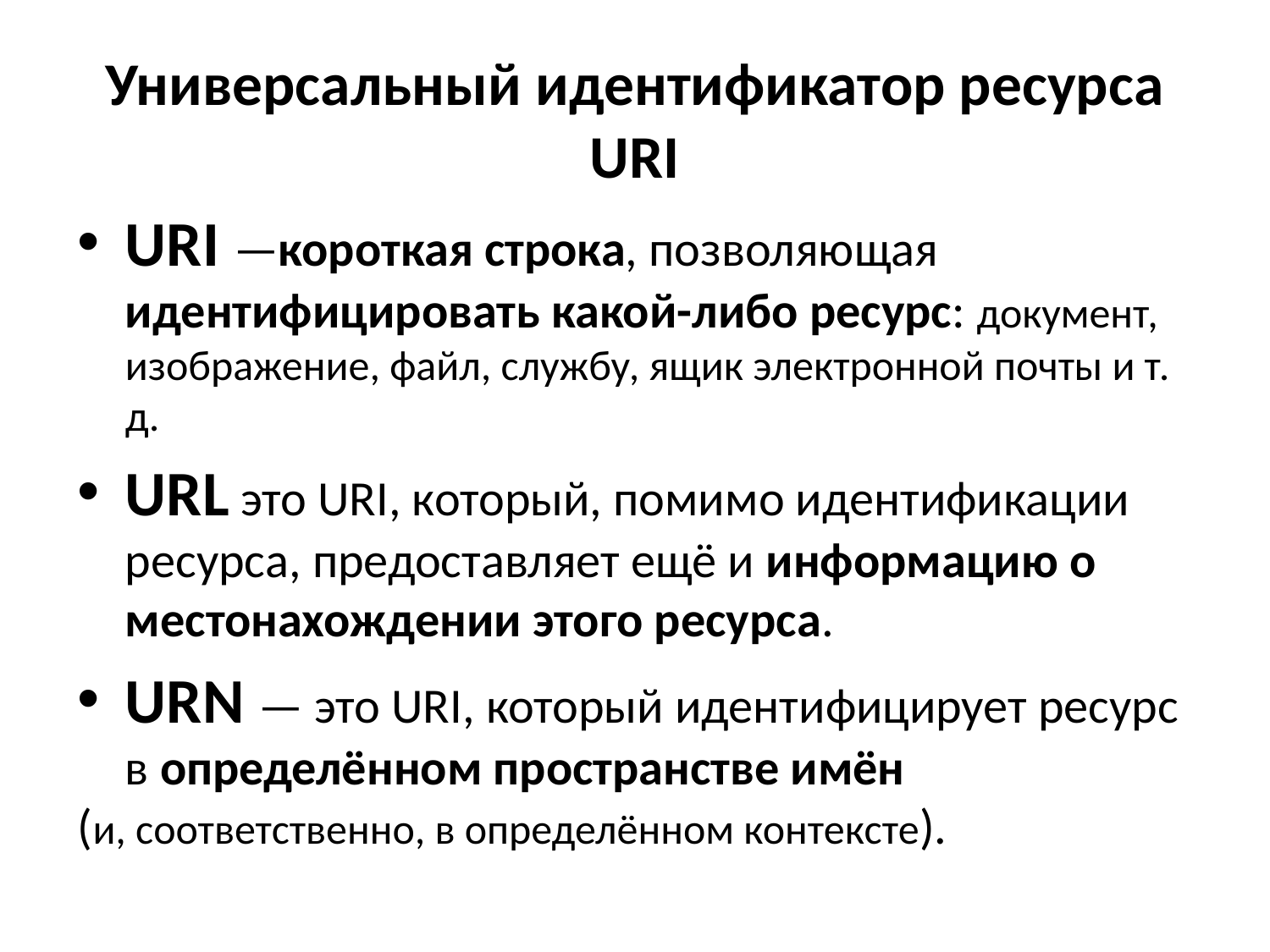

# Универсальный идентификатор ресурса URI
URI —короткая строка, позволяющая идентифицировать какой-либо ресурс: документ, изображение, файл, службу, ящик электронной почты и т. д.
URL это URI, который, помимо идентификации ресурса, предоставляет ещё и информацию о местонахождении этого ресурса.
URN — это URI, который идентифицирует ресурс в определённом пространстве имён
(и, соответственно, в определённом контексте).